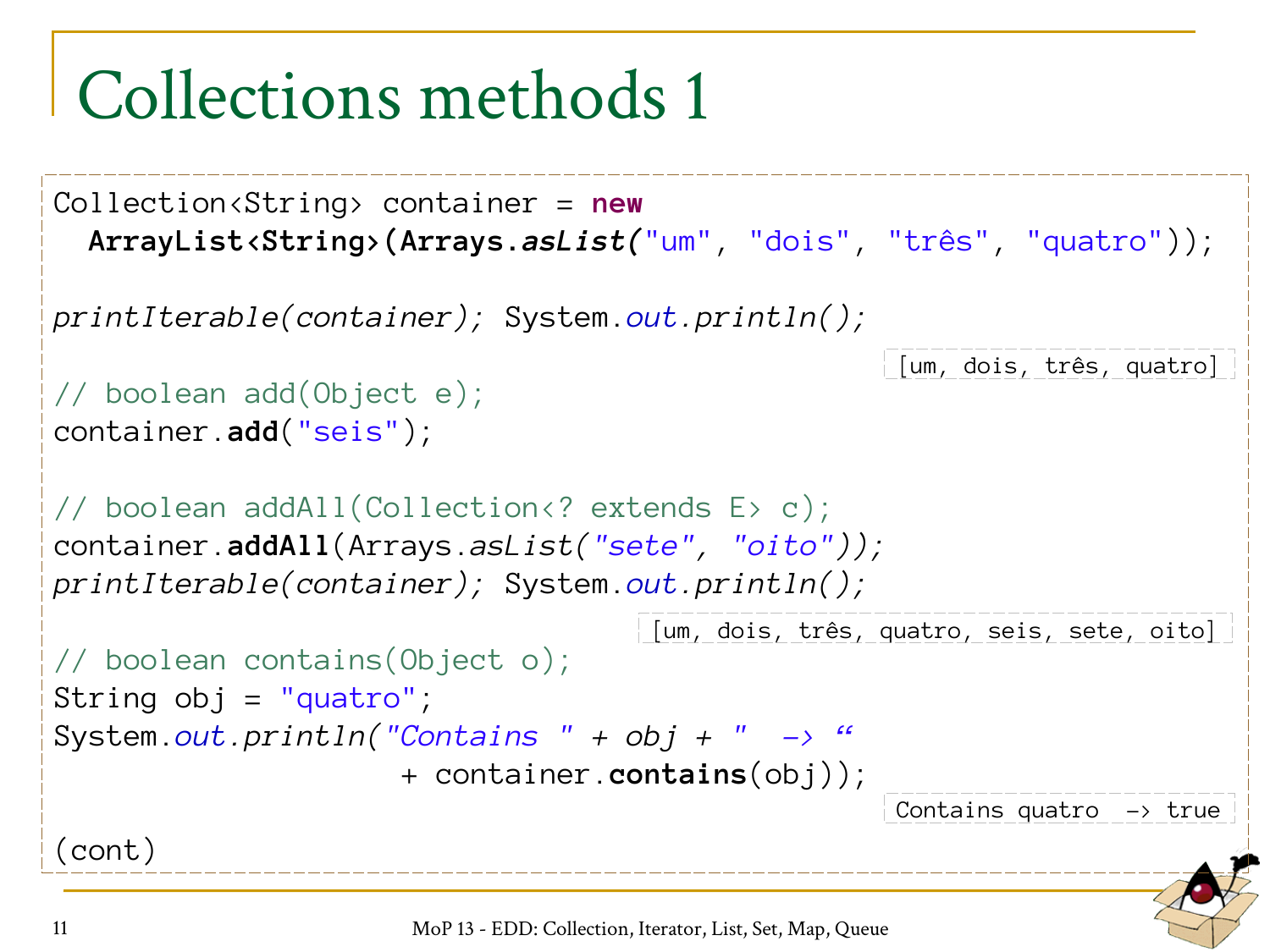

# Collections methods 1
Collection<String> container = new
  ArrayList<String>(Arrays.asList("um", "dois", "três", "quatro"));

printIterable(container); System.out.println();

// boolean add(Object e);
container.add("seis");

// boolean addAll(Collection<? extends E> c);
container.addAll(Arrays.asList("sete", "oito"));
printIterable(container); System.out.println();

// boolean contains(Object o);
String obj = "quatro";
System.out.println("Contains " + obj + "  -> “
                    + container.contains(obj));

(cont)
[um, dois, três, quatro]
[um, dois, três, quatro, seis, sete, oito]
Contains quatro  -> true
MoP 13 - EDD: Collection, Iterator, List, Set, Map, Queue